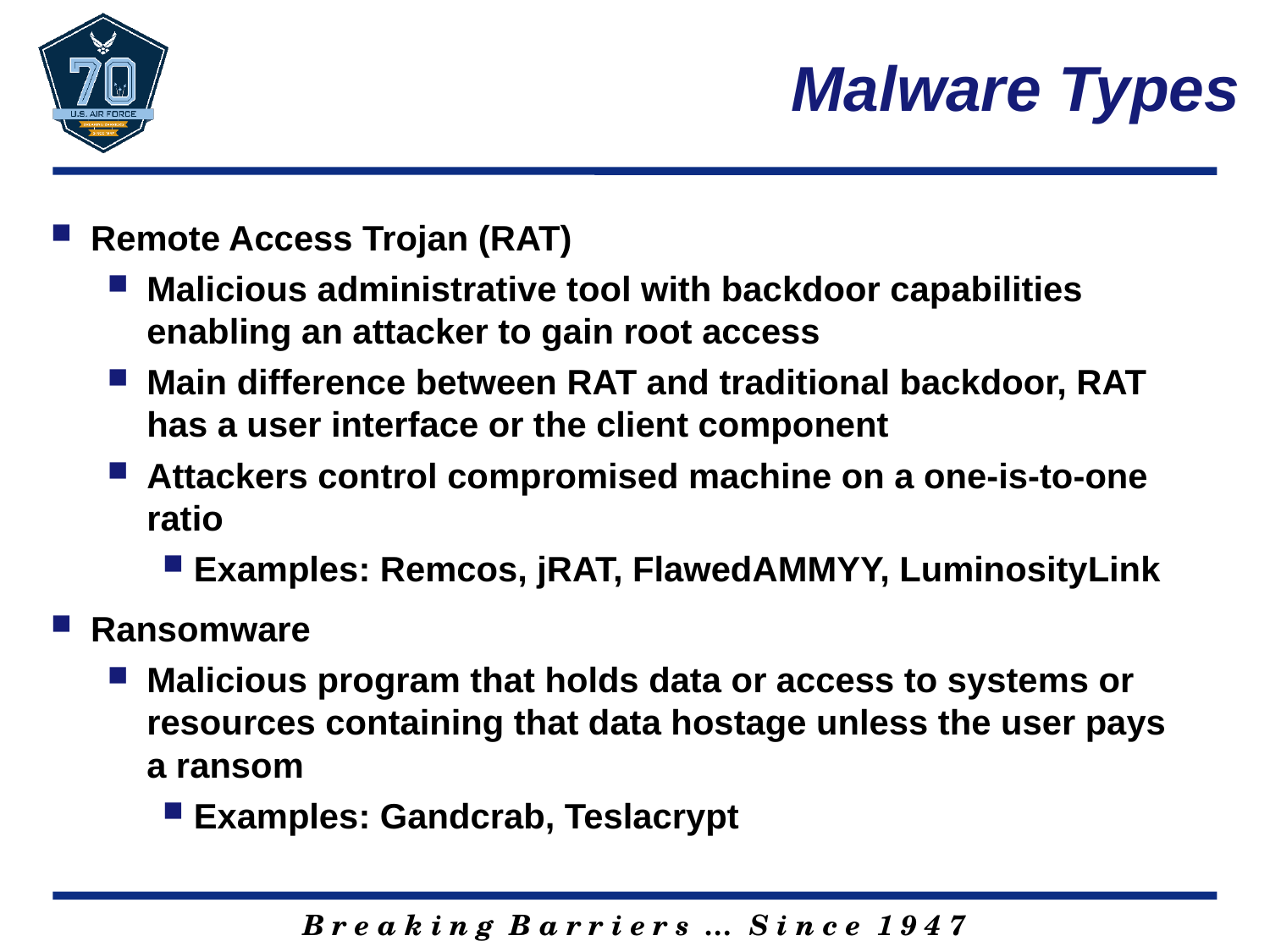

# Malware Types
Remote Access Trojan (RAT)
Malicious administrative tool with backdoor capabilities enabling an attacker to gain root access
Main difference between RAT and traditional backdoor, RAT has a user interface or the client component
Attackers control compromised machine on a one-is-to-one ratio
Examples: Remcos, jRAT, FlawedAMMYY, LuminosityLink
Ransomware
Malicious program that holds data or access to systems or resources containing that data hostage unless the user pays a ransom
Examples: Gandcrab, Teslacrypt